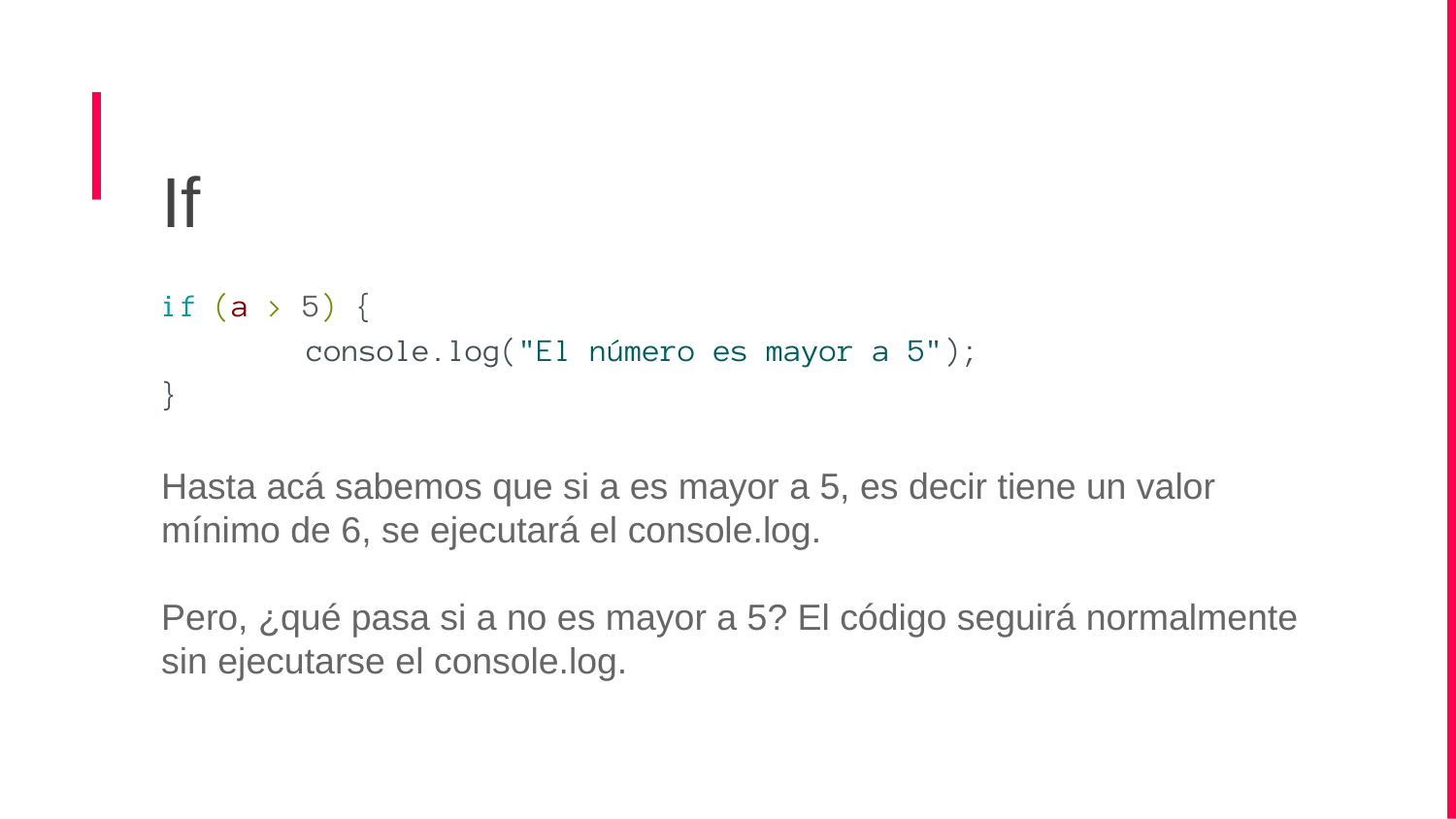

If
if (a > 5) {
	console.log("El número es mayor a 5");
}
Hasta acá sabemos que si a es mayor a 5, es decir tiene un valor mínimo de 6, se ejecutará el console.log.
Pero, ¿qué pasa si a no es mayor a 5? El código seguirá normalmente sin ejecutarse el console.log.